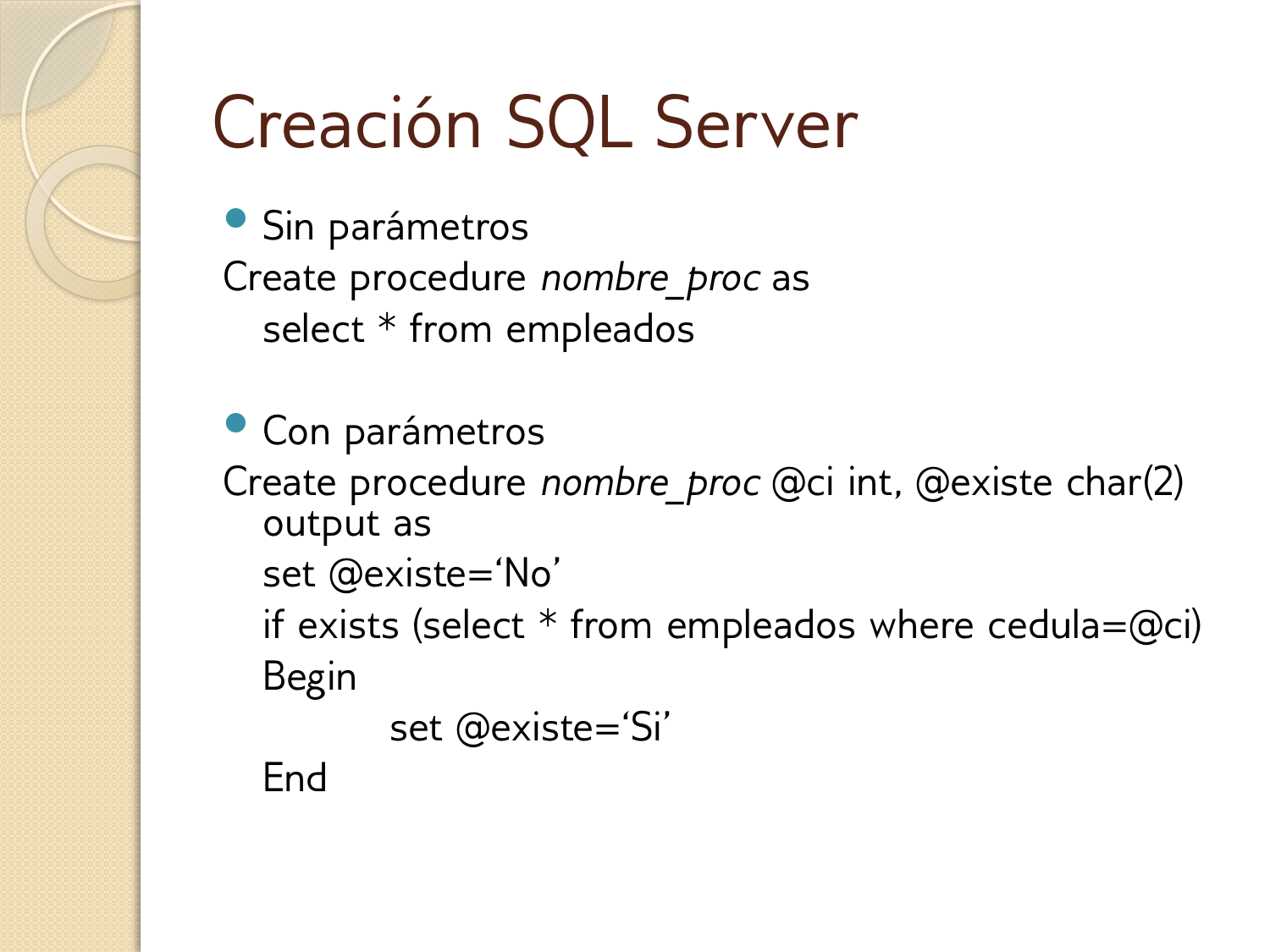

# Creación SQL Server
Sin parámetros
Create procedure nombre_proc as
	select * from empleados

Con parámetros
Create procedure nombre_proc @ci int, @existe char(2) output as
	set @existe=‘No’
	if exists (select * from empleados where cedula=@ci)
	Begin
		set @existe=‘Si’
	End